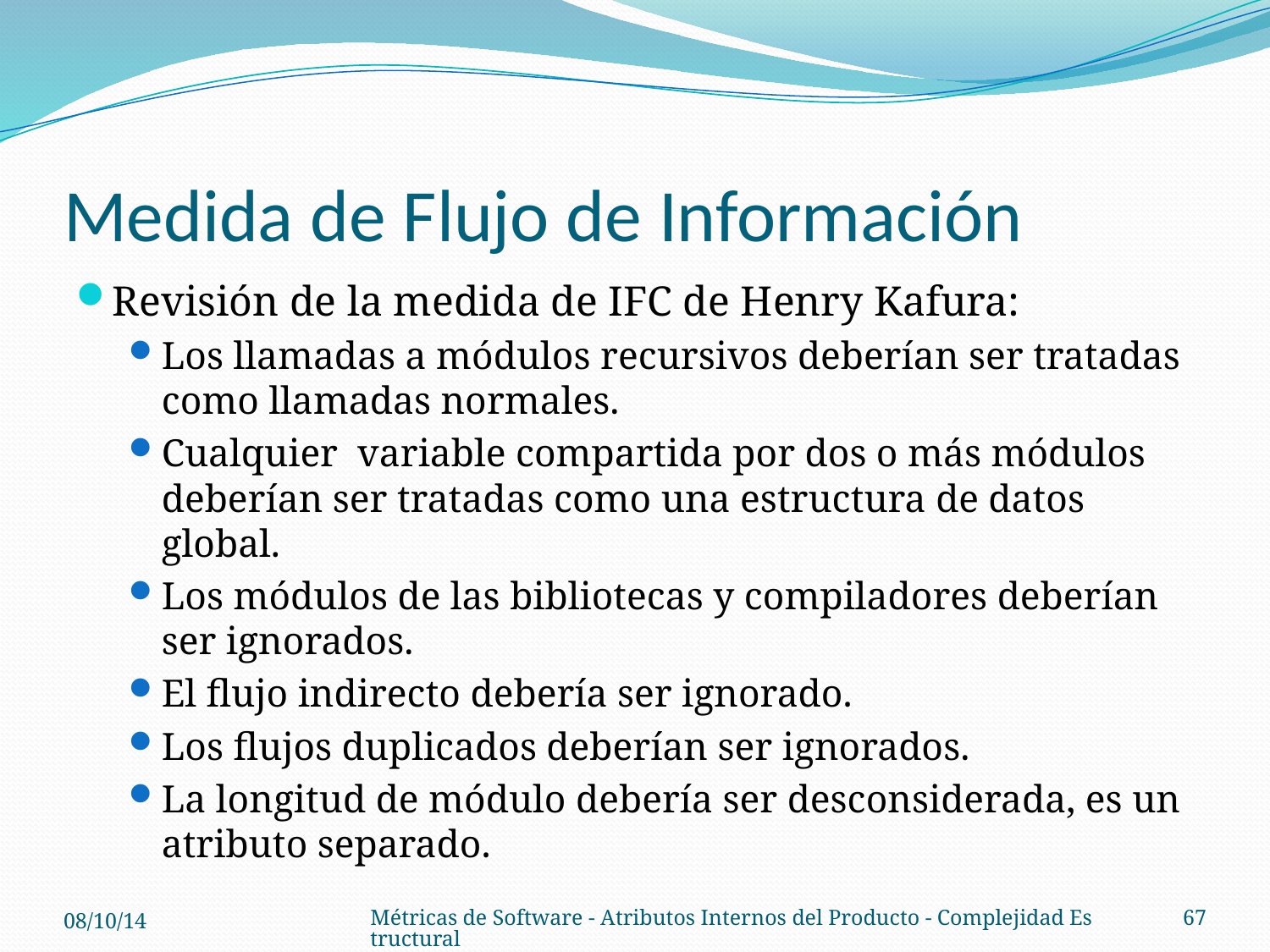

# Medida de Flujo de Información
Revisión de la medida de IFC de Henry Kafura:
Los llamadas a módulos recursivos deberían ser tratadas como llamadas normales.
Cualquier  variable compartida por dos o más módulos deberían ser tratadas como una estructura de datos global.
Los módulos de las bibliotecas y compiladores deberían ser ignorados.
El flujo indirecto debería ser ignorado.
Los flujos duplicados deberían ser ignorados.
La longitud de módulo debería ser desconsiderada, es un atributo separado.
08/10/14
Métricas de Software - Atributos Internos del Producto - Complejidad Estructural
67